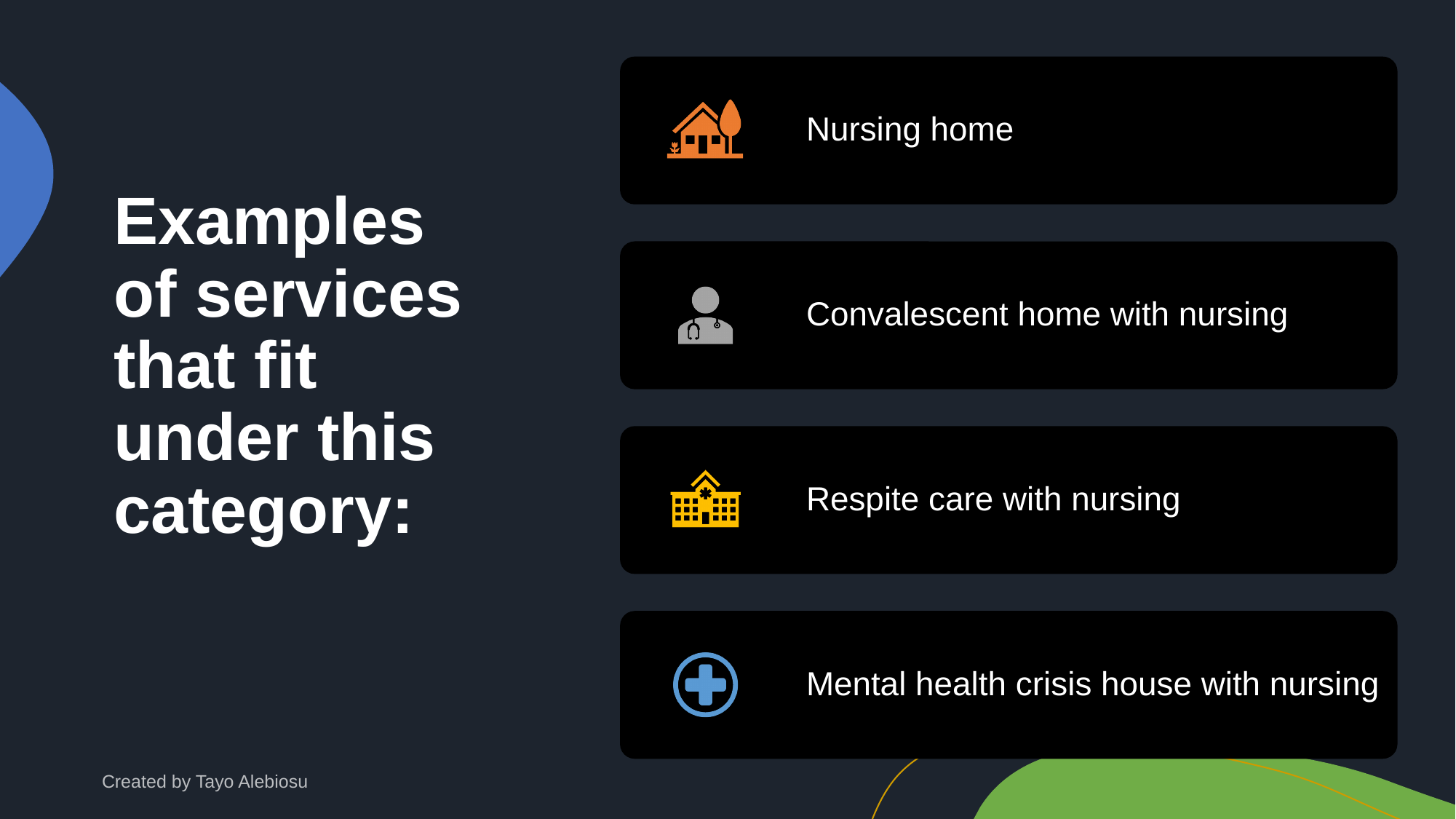

Nursing home
Convalescent home with nursing
Respite care with nursing
Mental health crisis house with nursing
# Examples of services that fit under this category:
Created by Tayo Alebiosu